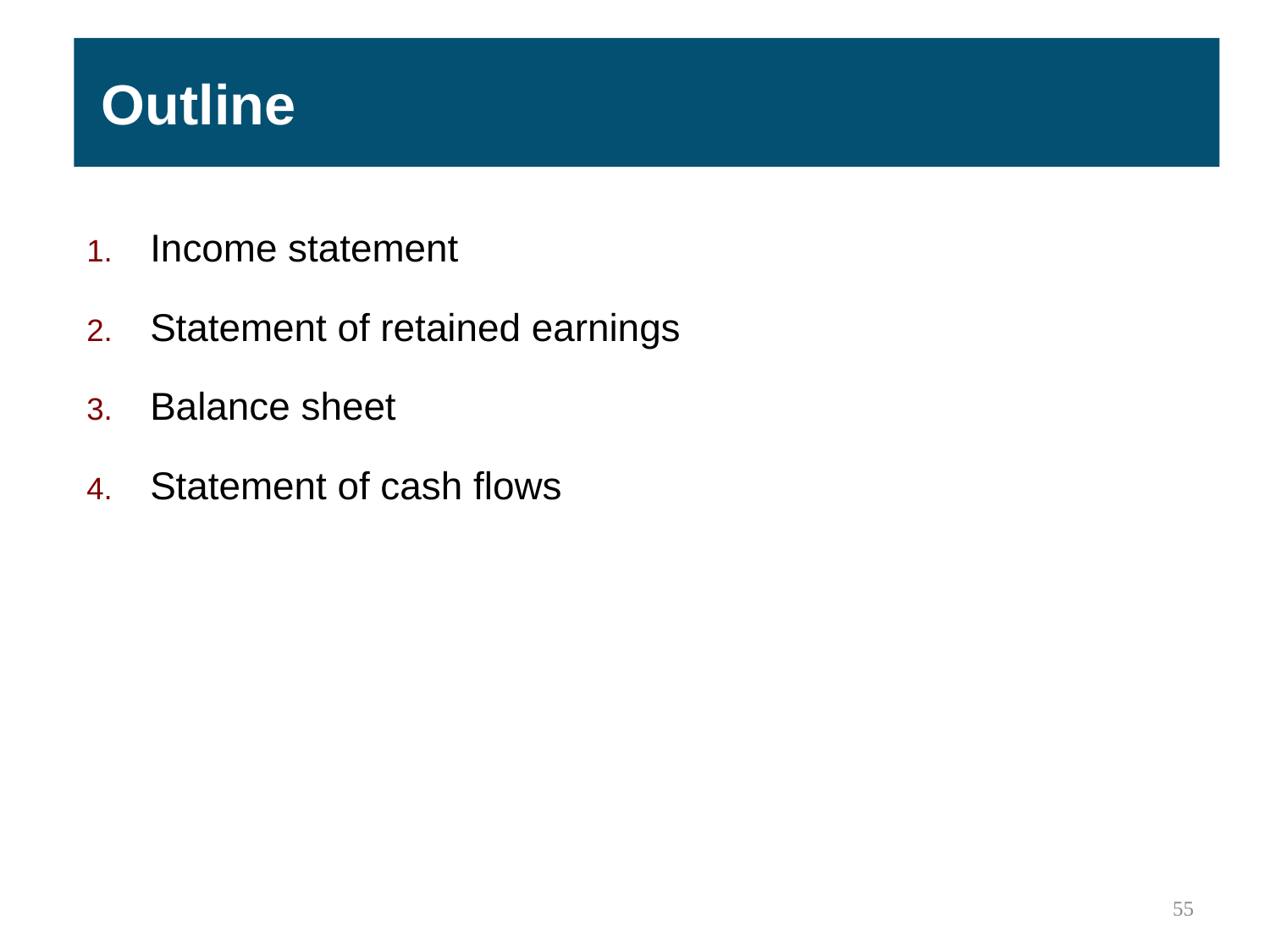

Outline
Income statement
Statement of retained earnings
Balance sheet
Statement of cash flows
55